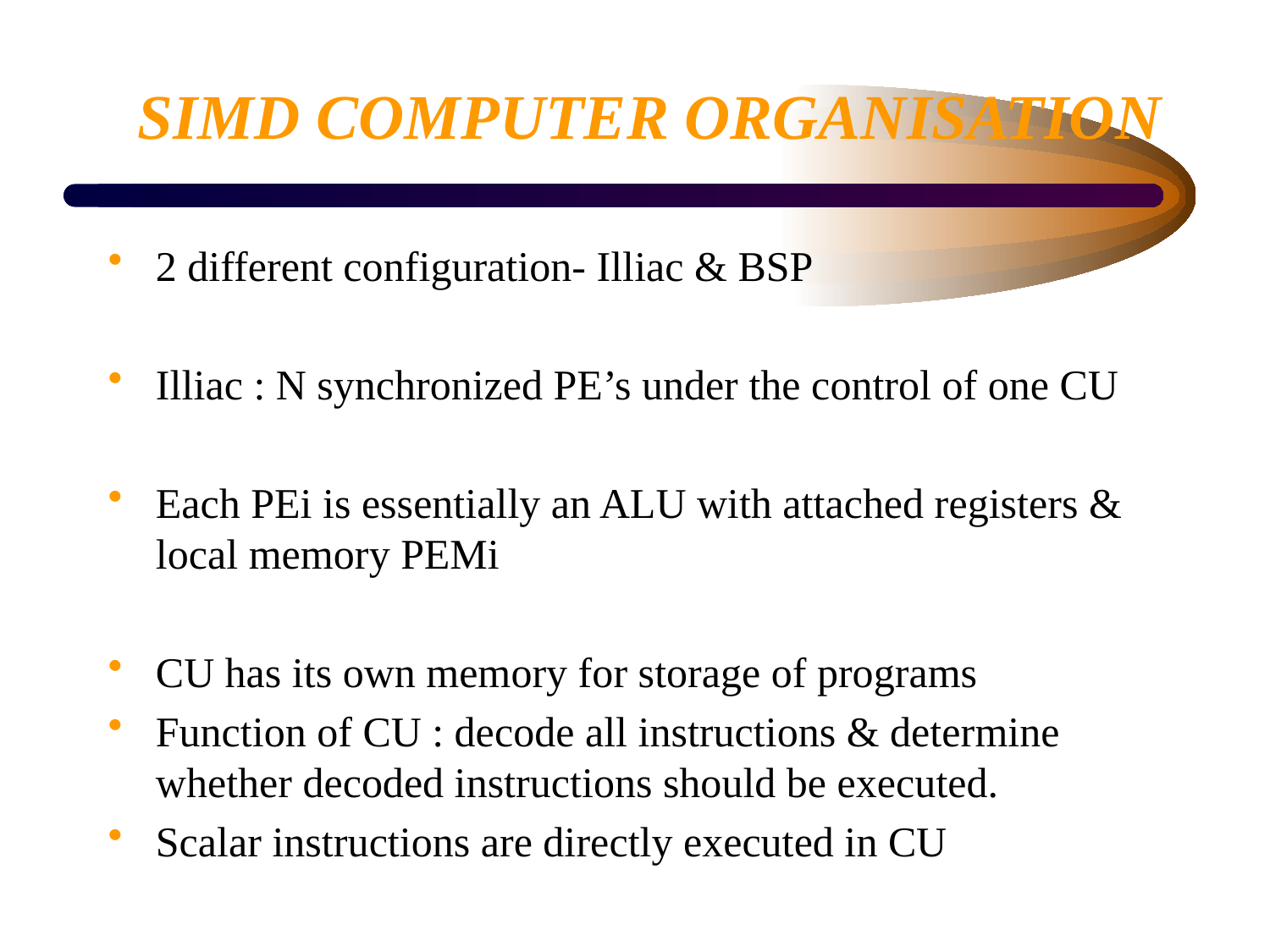

# SIMD COMPUTER ORGANISATION
2 different configuration- Illiac & BSP

Illiac : N synchronized PE’s under the control of one CU

Each PEi is essentially an ALU with attached registers & local memory PEMi

CU has its own memory for storage of programs
Function of CU : decode all instructions & determine whether decoded instructions should be executed.
Scalar instructions are directly executed in CU